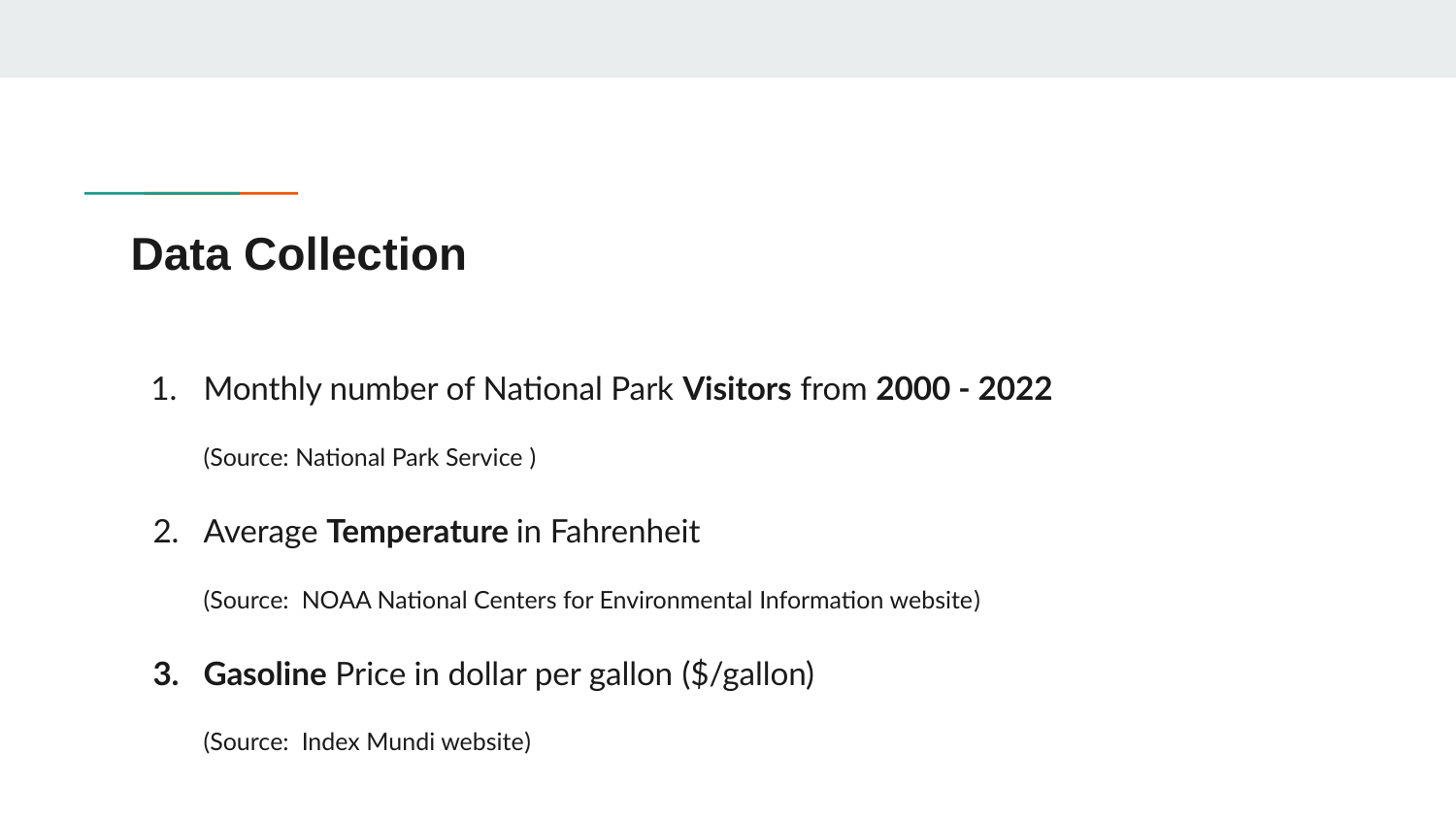

# Data Collection
Monthly number of National Park Visitors from 2000 - 2022
(Source: National Park Service )
Average Temperature in Fahrenheit
(Source:  NOAA National Centers for Environmental Information website)
Gasoline Price in dollar per gallon ($/gallon)
(Source:  Index Mundi website)